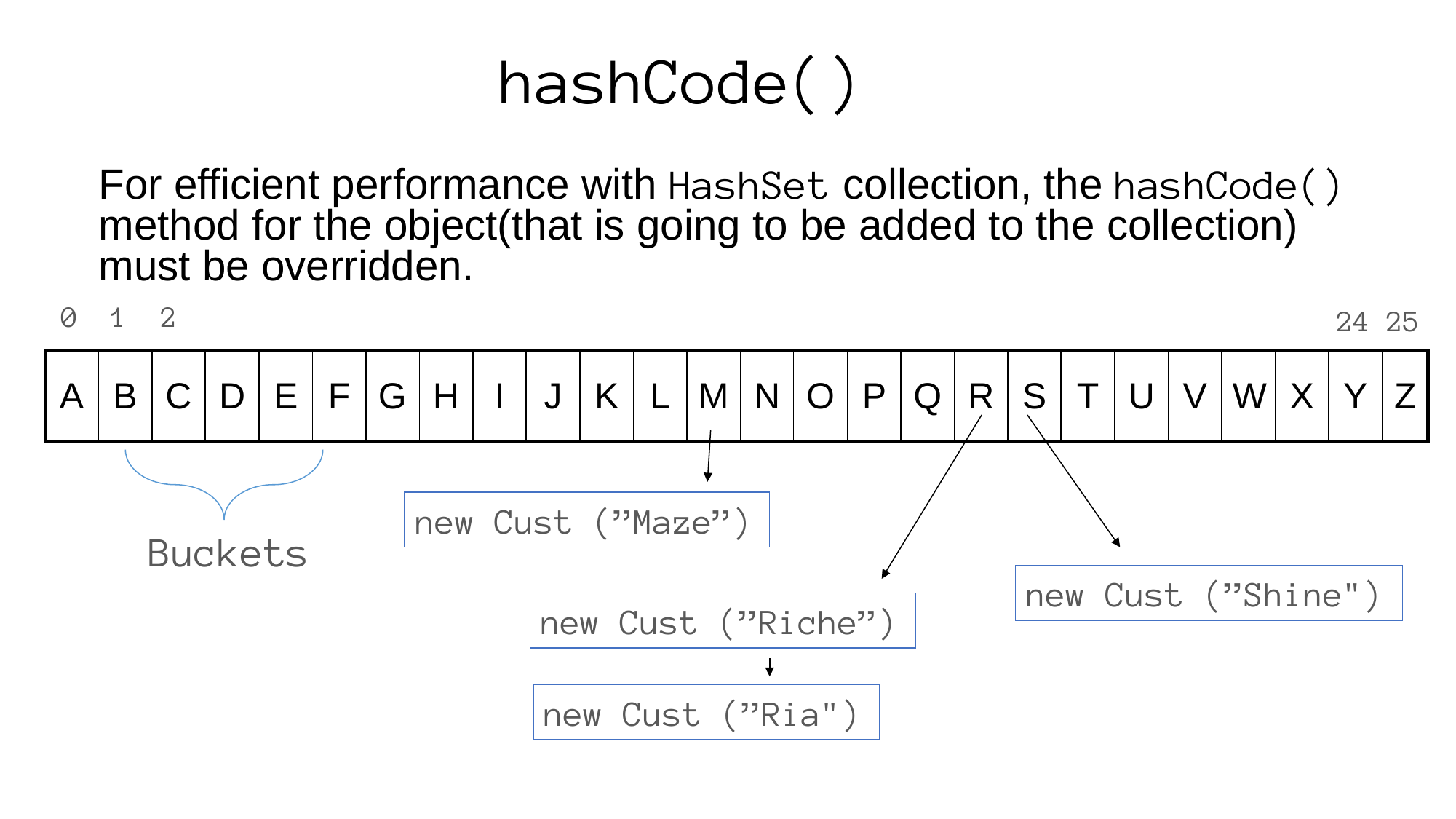

# hashCode()
For efficient performance with HashSet collection, the hashCode() method for the object(that is going to be added to the collection) must be overridden.
0  1  2
24 25
| A | B | C | D | E | F | G | H | I | J | K | L | M | N | O | P | Q | R | S | T | U | V | W | X | Y | Z |
| --- | --- | --- | --- | --- | --- | --- | --- | --- | --- | --- | --- | --- | --- | --- | --- | --- | --- | --- | --- | --- | --- | --- | --- | --- | --- |

new Cust (”Maze”)
Buckets
new Cust (”Shine")
new Cust (”Riche”)
new Cust (”Ria")